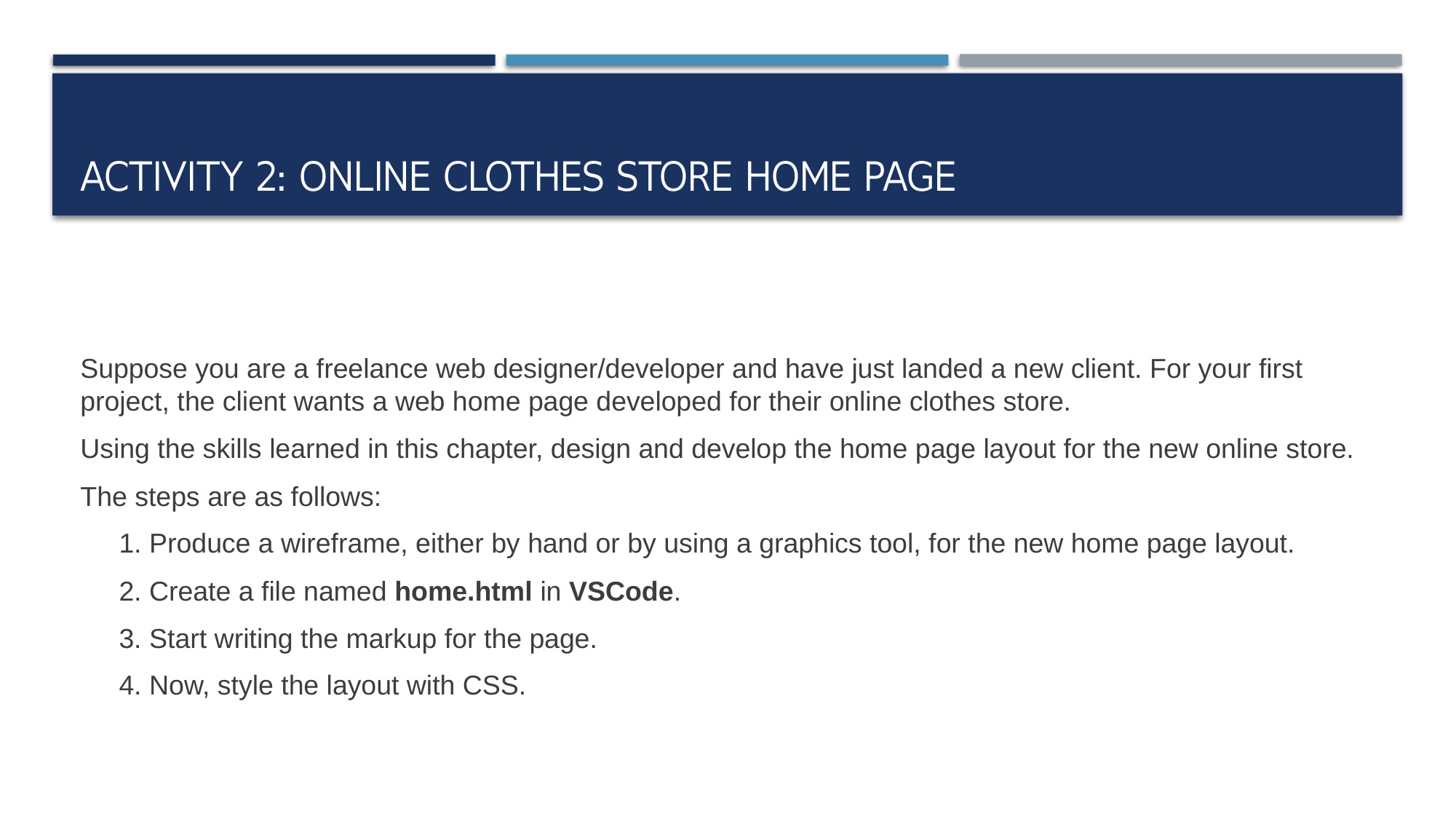

# Activity 2: Online Clothes Store Home Page
Suppose you are a freelance web designer/developer and have just landed a new client. For your first project, the client wants a web home page developed for their online clothes store.
Using the skills learned in this chapter, design and develop the home page layout for the new online store.
The steps are as follows:
1. Produce a wireframe, either by hand or by using a graphics tool, for the new home page layout.
2. Create a file named home.html in VSCode.
3. Start writing the markup for the page.
4. Now, style the layout with CSS.